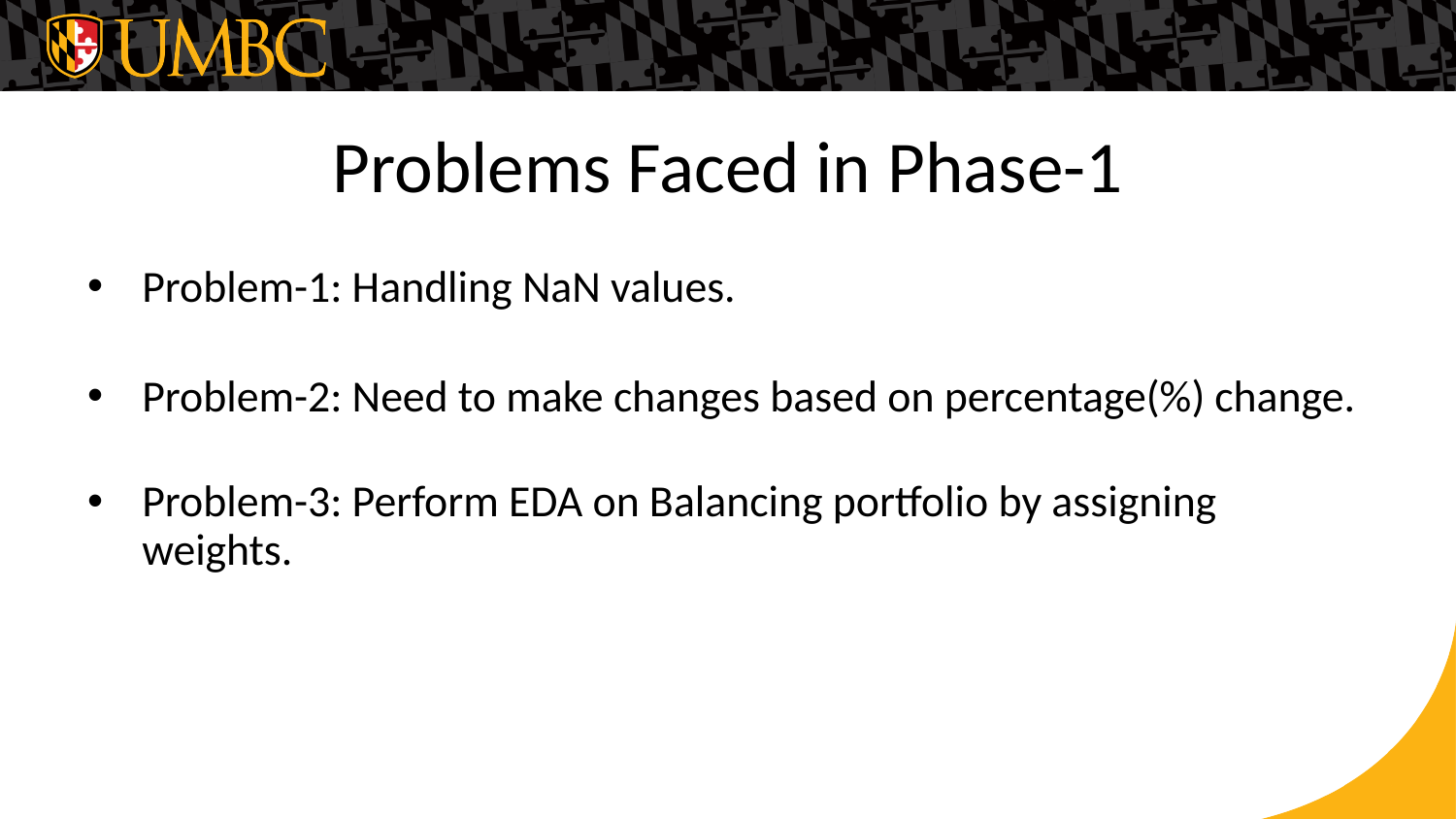

# Problems Faced in Phase-1
Problem-1: Handling NaN values.
Problem-2: Need to make changes based on percentage(%) change.
Problem-3: Perform EDA on Balancing portfolio by assigning weights.